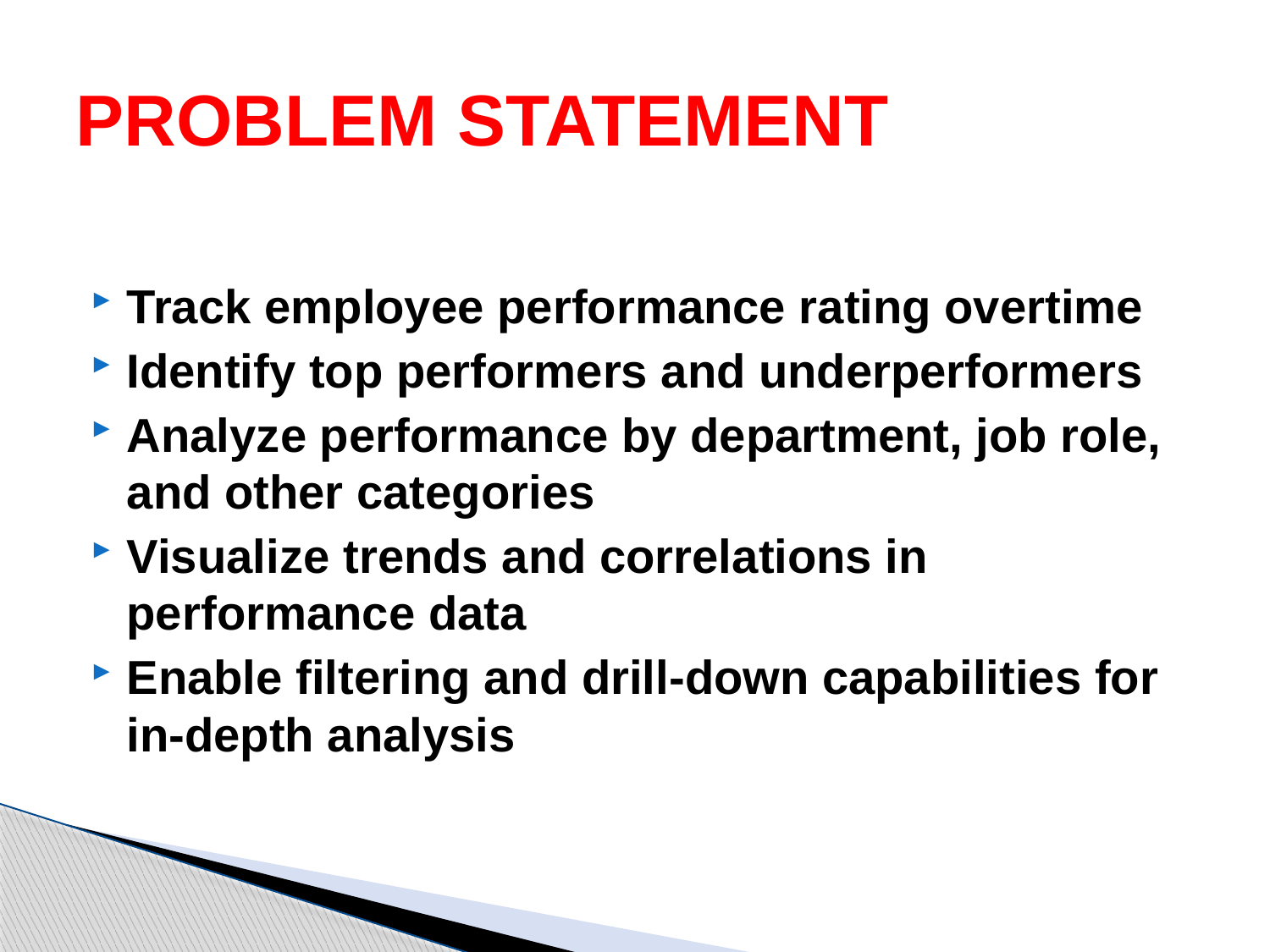

# PROBLEM STATEMENT

Track employee performance rating overtime
Identify top performers and underperformers
Analyze performance by department, job role, and other categories
Visualize trends and correlations in performance data
Enable filtering and drill-down capabilities for in-depth analysis